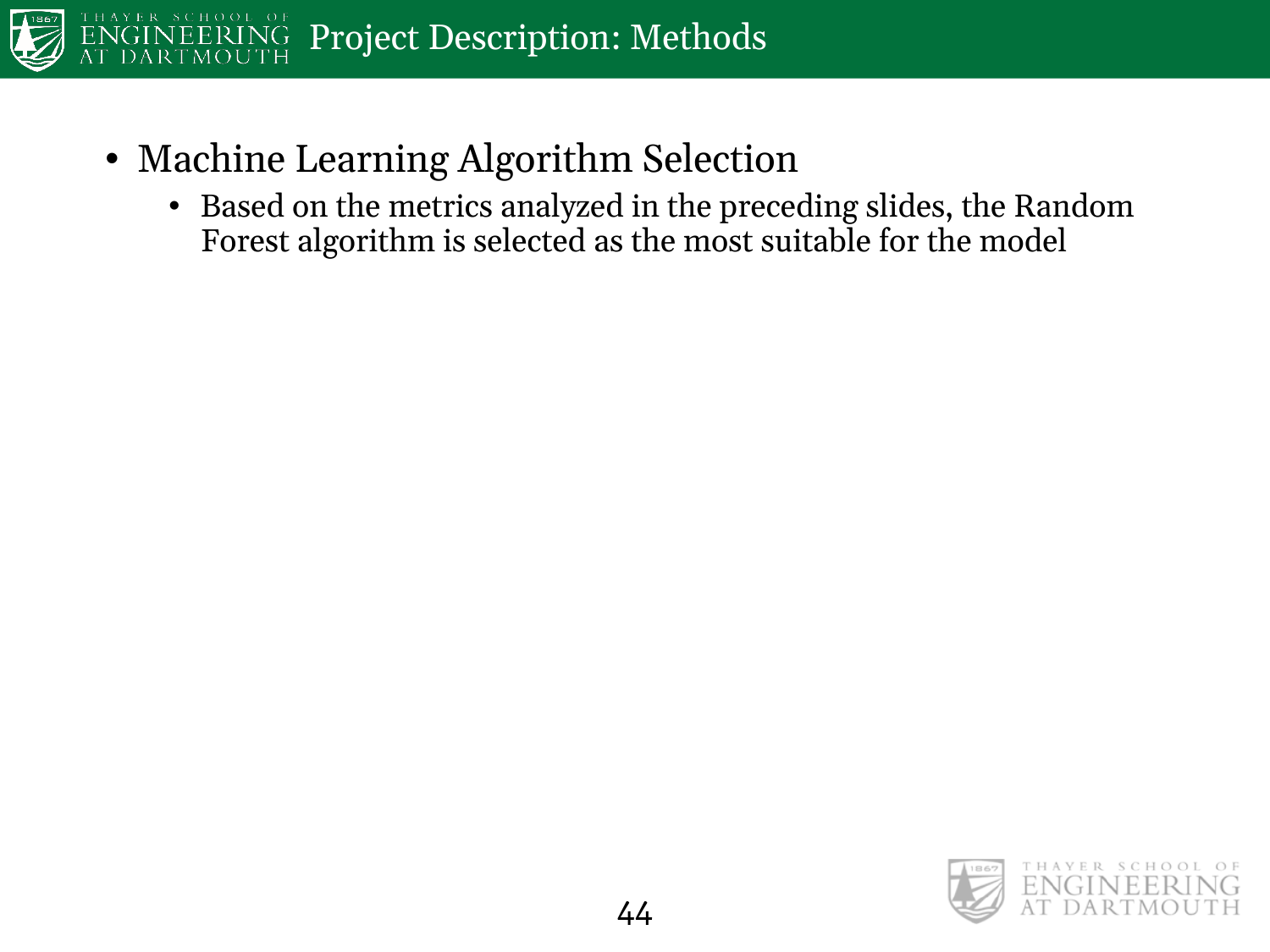

# Project Description: Methods
Machine Learning Algorithm Selection
Based on the metrics analyzed in the preceding slides, the Random Forest algorithm is selected as the most suitable for the model

44